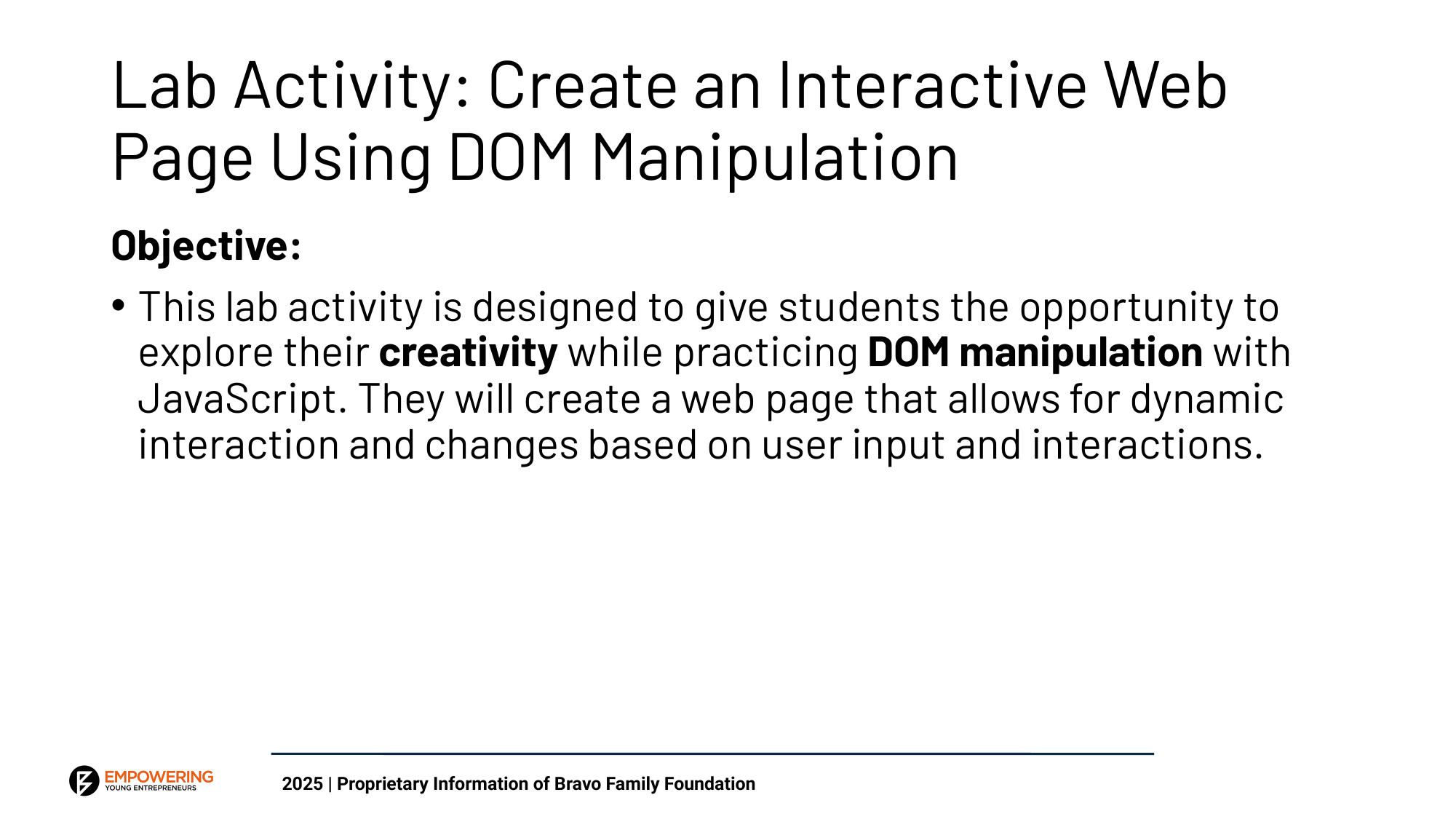

# Lab Activity: Create an Interactive Web Page Using DOM Manipulation
Objective:
This lab activity is designed to give students the opportunity to explore their creativity while practicing DOM manipulation with JavaScript. They will create a web page that allows for dynamic interaction and changes based on user input and interactions.